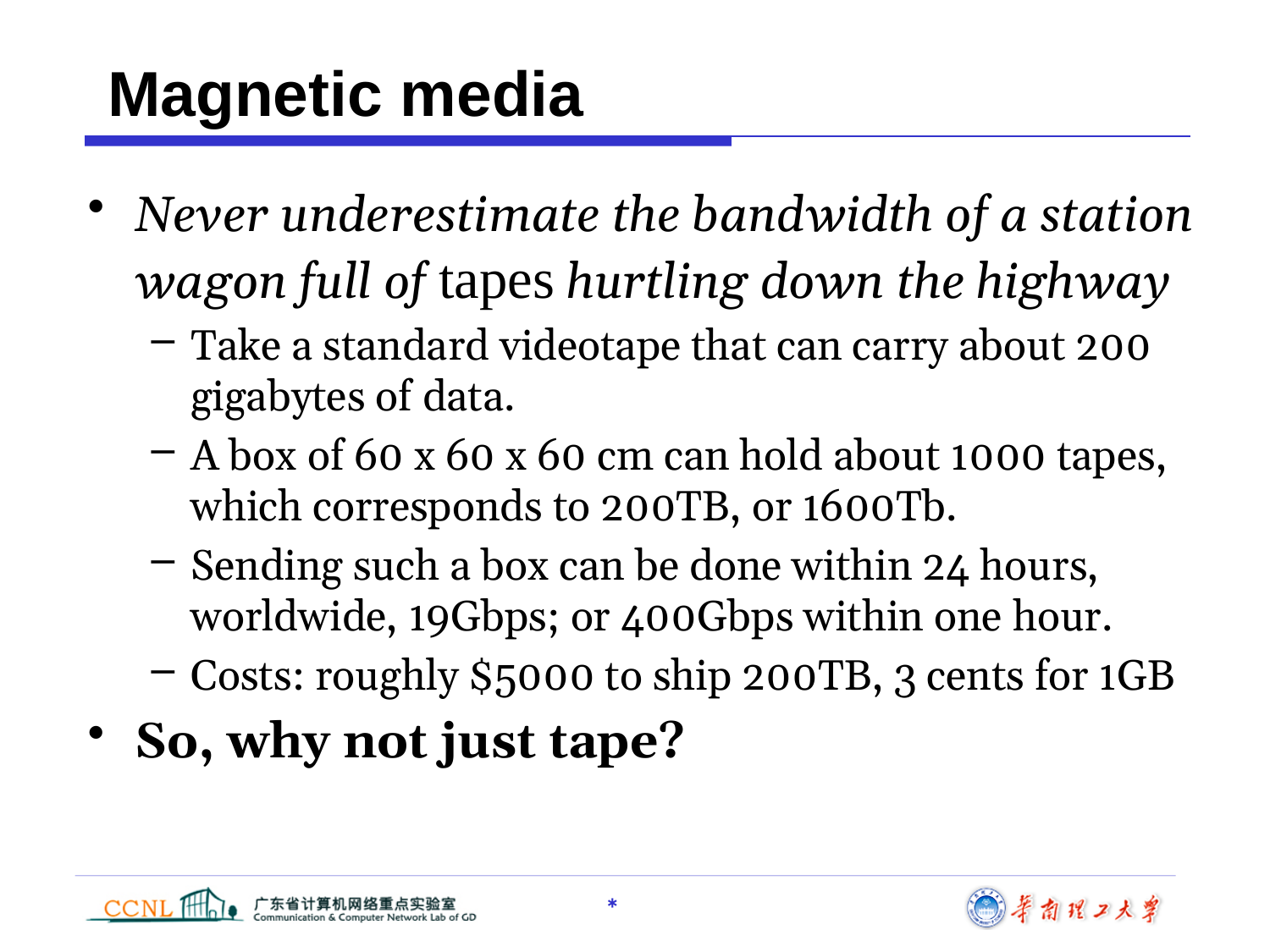

# Magnetic media
Never underestimate the bandwidth of a station wagon full of tapes hurtling down the highway
Take a standard videotape that can carry about 200 gigabytes of data.
A box of 60 x 60 x 60 cm can hold about 1000 tapes, which corresponds to 200TB, or 1600Tb.
Sending such a box can be done within 24 hours, worldwide, 19Gbps; or 400Gbps within one hour.
Costs: roughly $5000 to ship 200TB, 3 cents for 1GB
So, why not just tape?